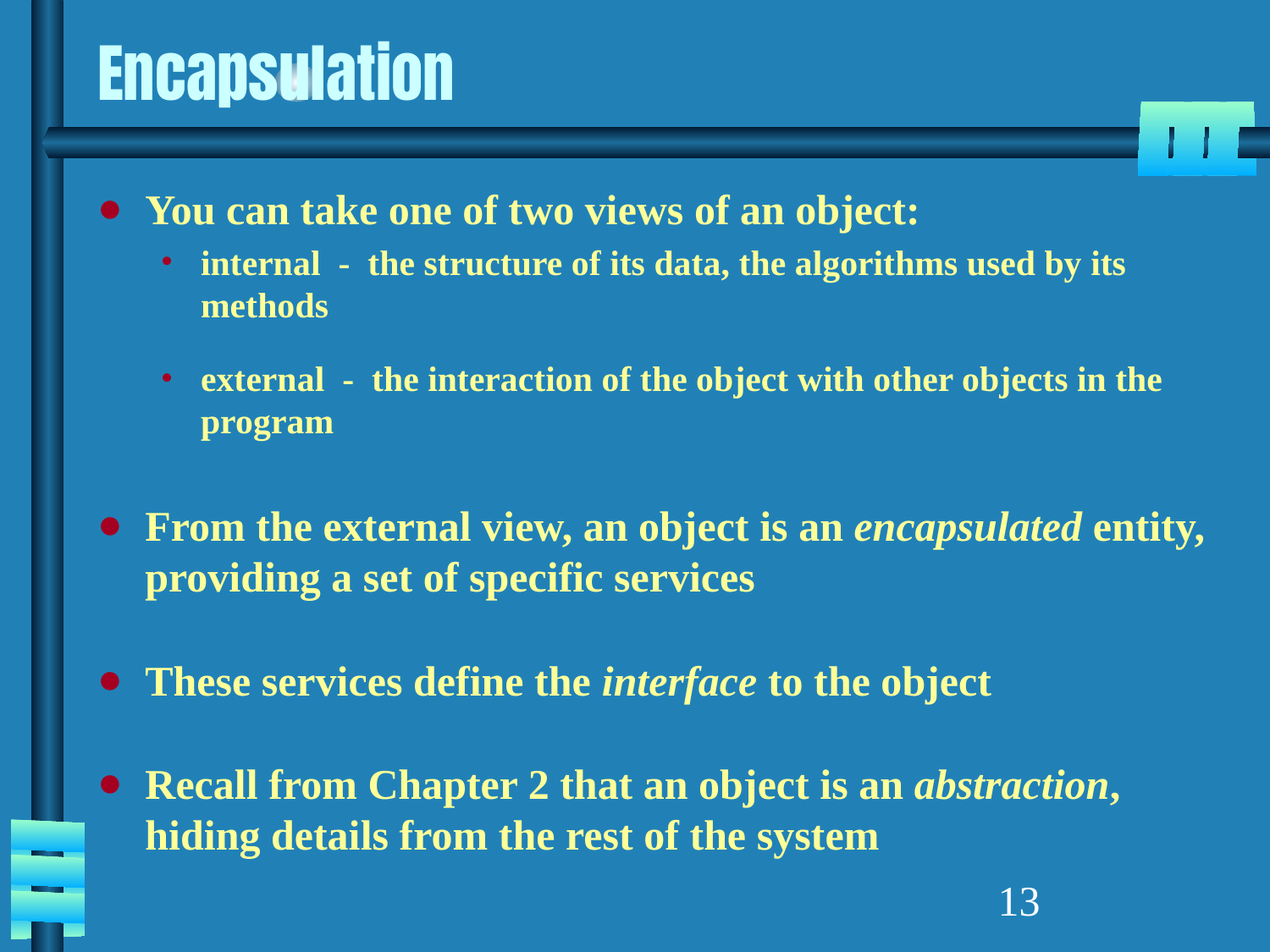

# Encapsulation
You can take one of two views of an object:
internal  -  the structure of its data, the algorithms used by its methods

external  -  the interaction of the object with other objects in the program

From the external view, an object is an encapsulated entity, providing a set of specific services

These services define the interface to the object

Recall from Chapter 2 that an object is an abstraction, hiding details from the rest of the system
13